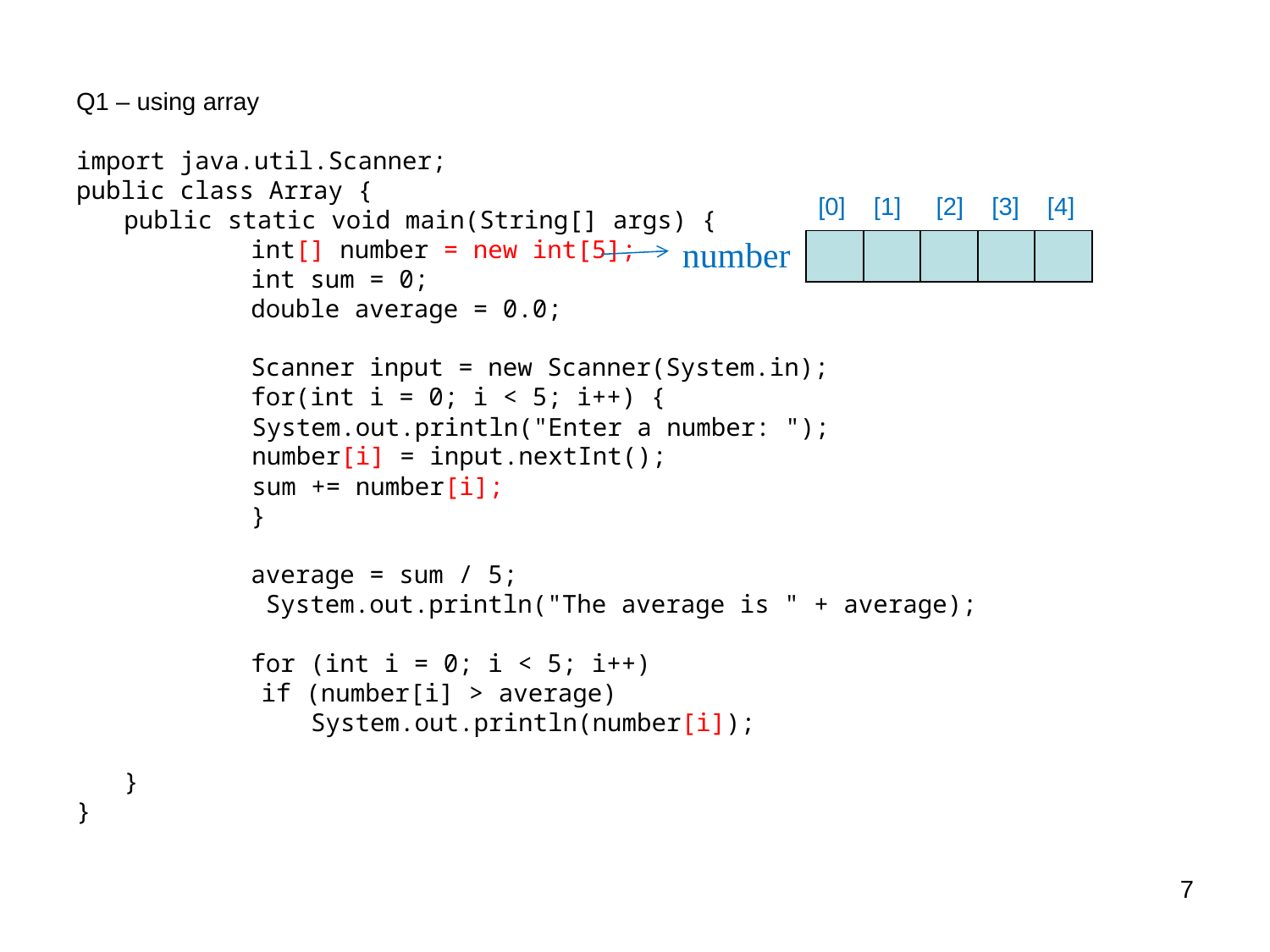

Q1 – using array

import java.util.Scanner;
public class Array {
	public static void main(String[] args) {
		int[] number = new int[5];
		int sum = 0;
		double average = 0.0;

		Scanner input = new Scanner(System.in);
		for(int i = 0; i < 5; i++) {
System.out.println("Enter a number: ");
number[i] = input.nextInt();
sum += number[i];
		}

		average = sum / 5;
		 System.out.println("The average is " + average);

		for (int i = 0; i < 5; i++)
	if (number[i] > average)
	System.out.println(number[i]);

	}
}
[0]    [1]     [2]    [3]    [4]
number
|  |  |  |  |  |
| --- | --- | --- | --- | --- |
7